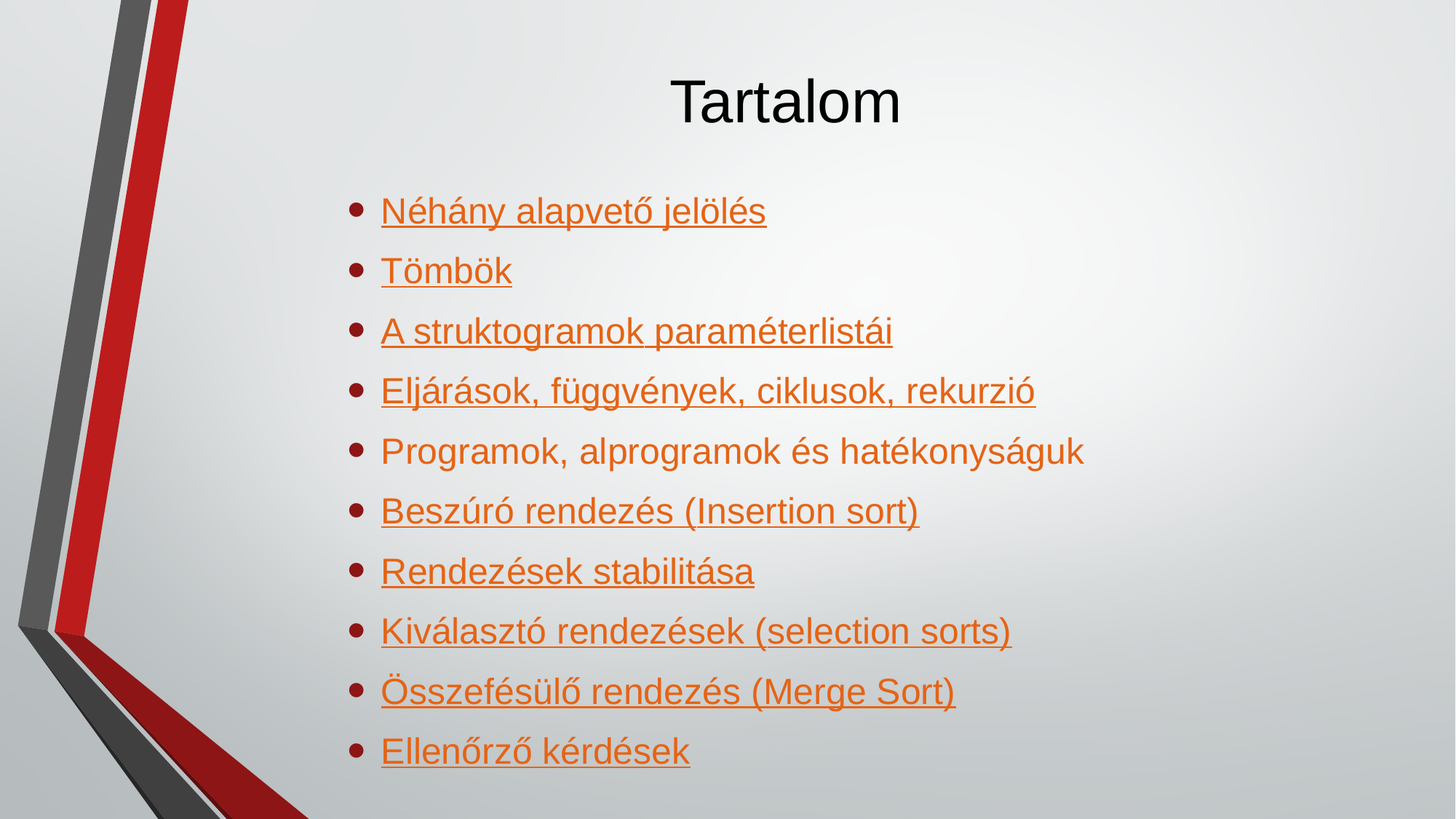

# Tartalom
Néhány alapvető jelölés
Tömbök
A struktogramok paraméterlistái
Eljárások, függvények, ciklusok, rekurzió
Programok, alprogramok és hatékonyságuk
Beszúró rendezés (Insertion sort)
Rendezések stabilitása
Kiválasztó rendezések (selection sorts)
Összefésülő rendezés (Merge Sort)
Ellenőrző kérdések